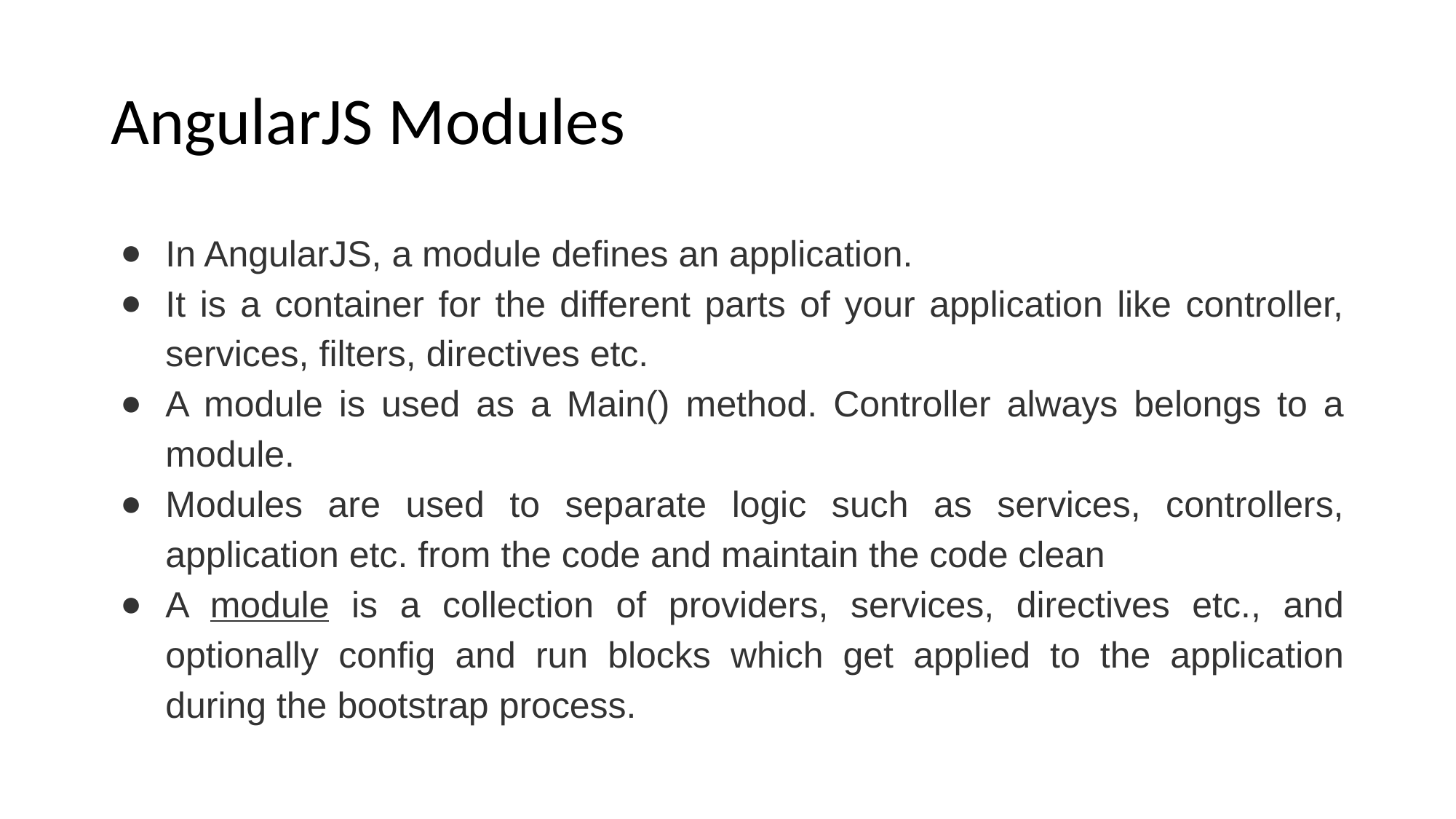

# AngularJS Modules
In AngularJS, a module defines an application.
It is a container for the different parts of your application like controller, services, filters, directives etc.
A module is used as a Main() method. Controller always belongs to a module.
Modules are used to separate logic such as services, controllers, application etc. from the code and maintain the code clean
A module is a collection of providers, services, directives etc., and optionally config and run blocks which get applied to the application during the bootstrap process.